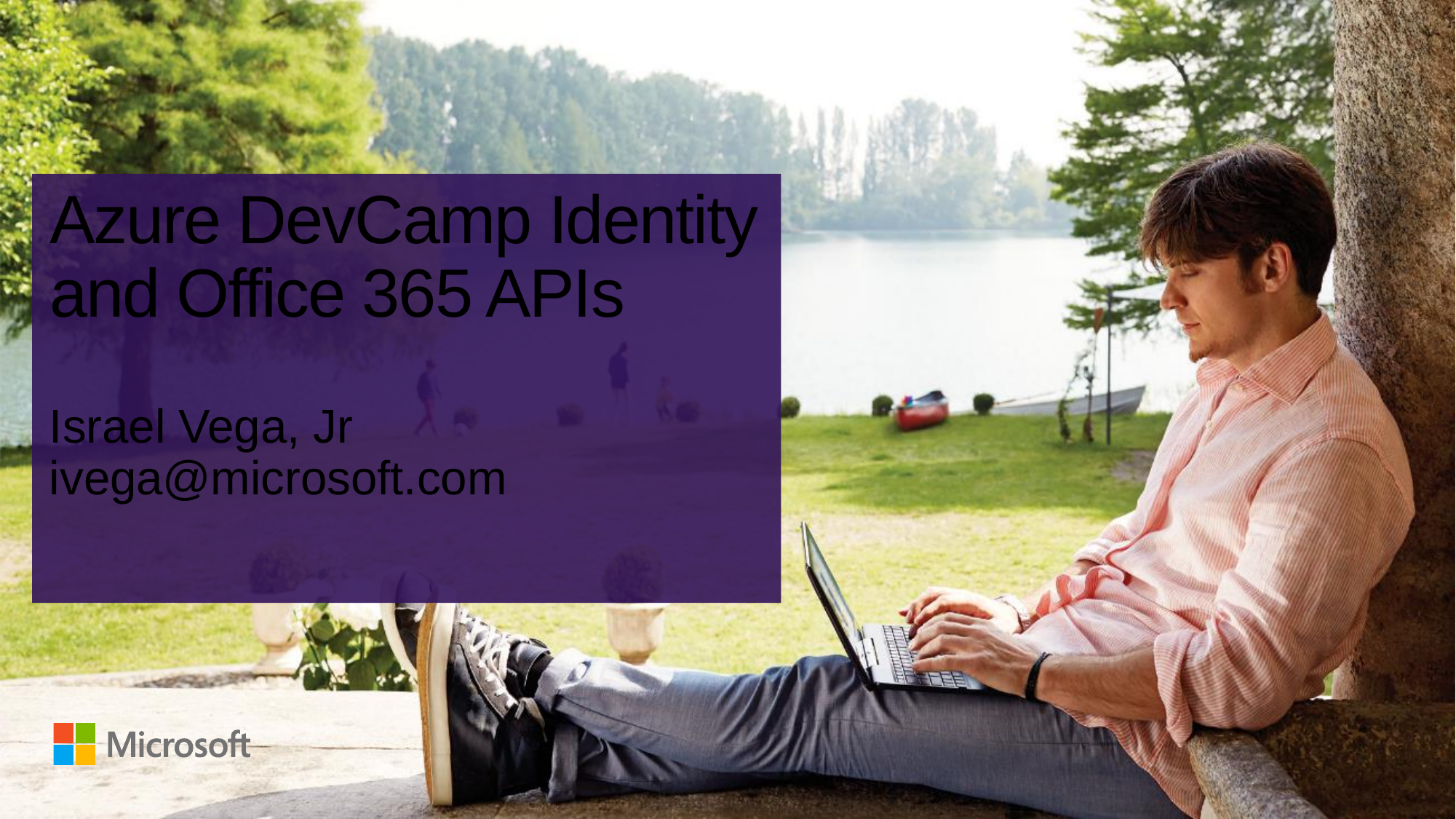

# Azure DevCamp Identity and Office 365 APIs
Israel Vega, Jr
ivega@microsoft.com